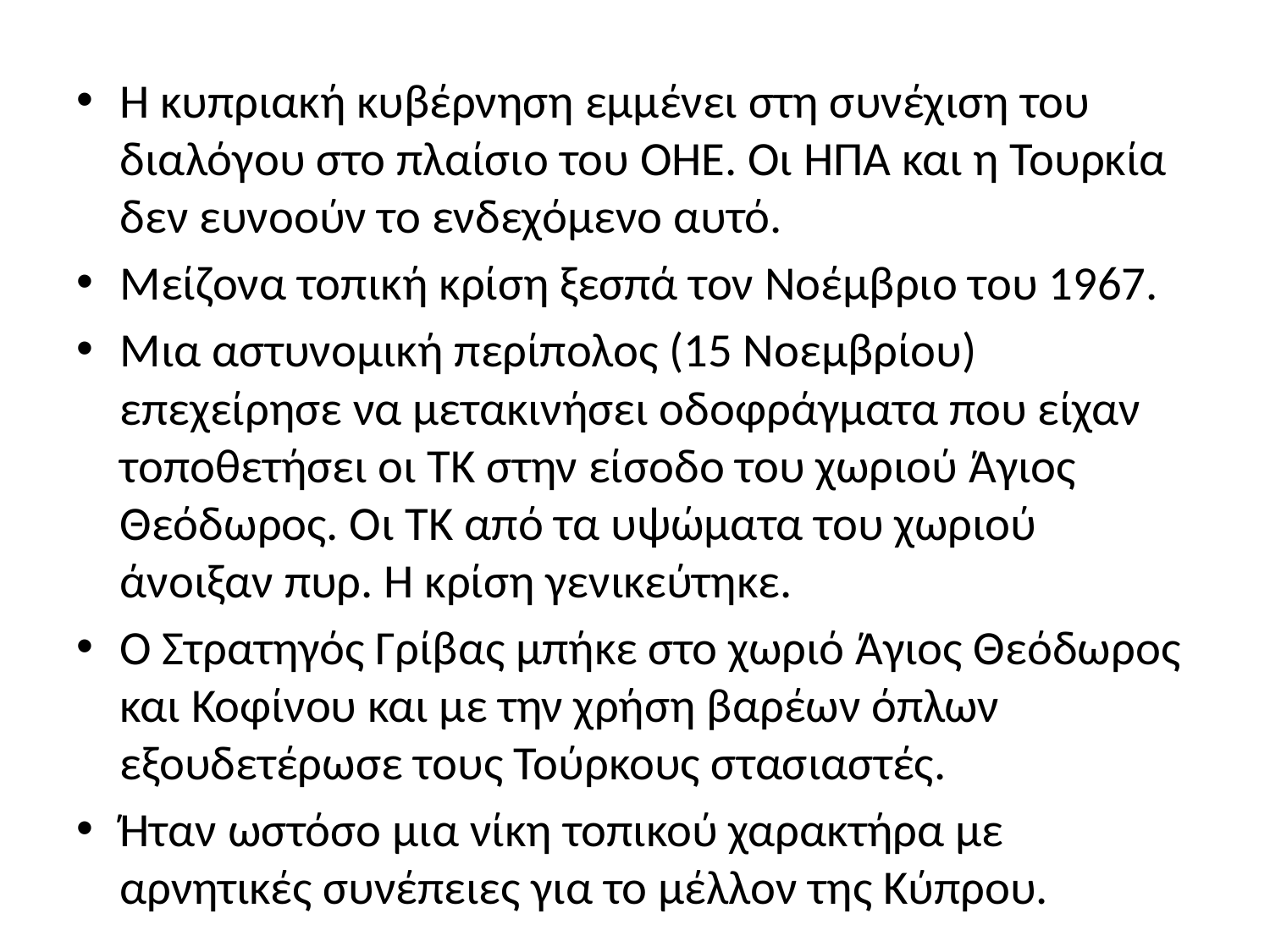

Η κυπριακή κυβέρνηση εμμένει στη συνέχιση του διαλόγου στο πλαίσιο του ΟΗΕ. Οι ΗΠΑ και η Τουρκία δεν ευνοούν το ενδεχόμενο αυτό.
Μείζονα τοπική κρίση ξεσπά τον Νοέμβριο του 1967.
Μια αστυνομική περίπολος (15 Νοεμβρίου) επεχείρησε να μετακινήσει οδοφράγματα που είχαν τοποθετήσει οι ΤΚ στην είσοδο του χωριού Άγιος Θεόδωρος. Οι ΤΚ από τα υψώματα του χωριού άνοιξαν πυρ. Η κρίση γενικεύτηκε.
Ο Στρατηγός Γρίβας μπήκε στο χωριό Άγιος Θεόδωρος και Κοφίνου και με την χρήση βαρέων όπλων εξουδετέρωσε τους Τούρκους στασιαστές.
Ήταν ωστόσο μια νίκη τοπικού χαρακτήρα με αρνητικές συνέπειες για το μέλλον της Κύπρου.